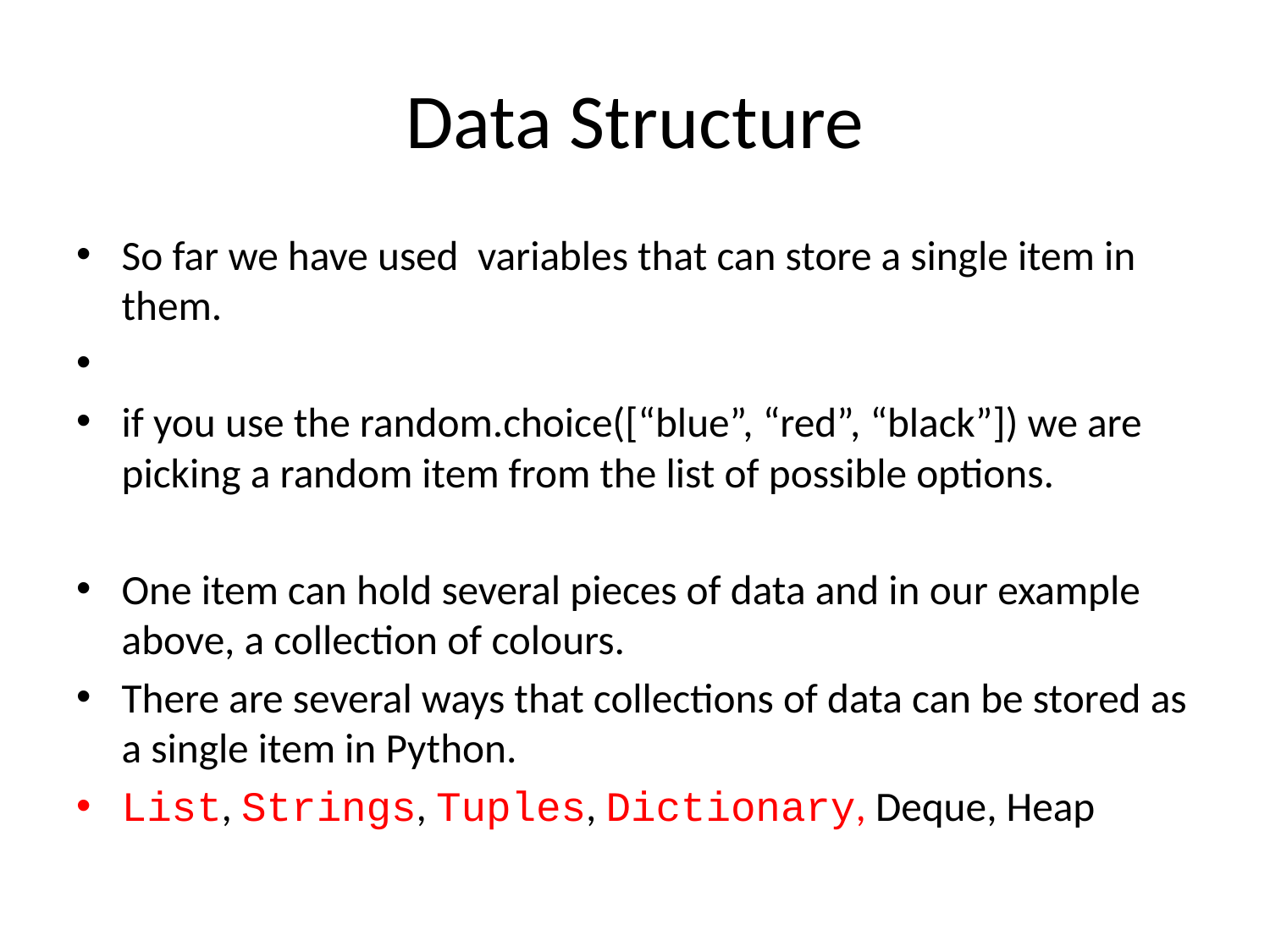

# Data Structure
So far we have used  variables that can store a single item in them.

if you use the random.choice([“blue”, “red”, “black”]) we are picking a random item from the list of possible options.

One item can hold several pieces of data and in our example above, a collection of colours.
There are several ways that collections of data can be stored as a single item in Python.
List, Strings, Tuples, Dictionary, Deque, Heap